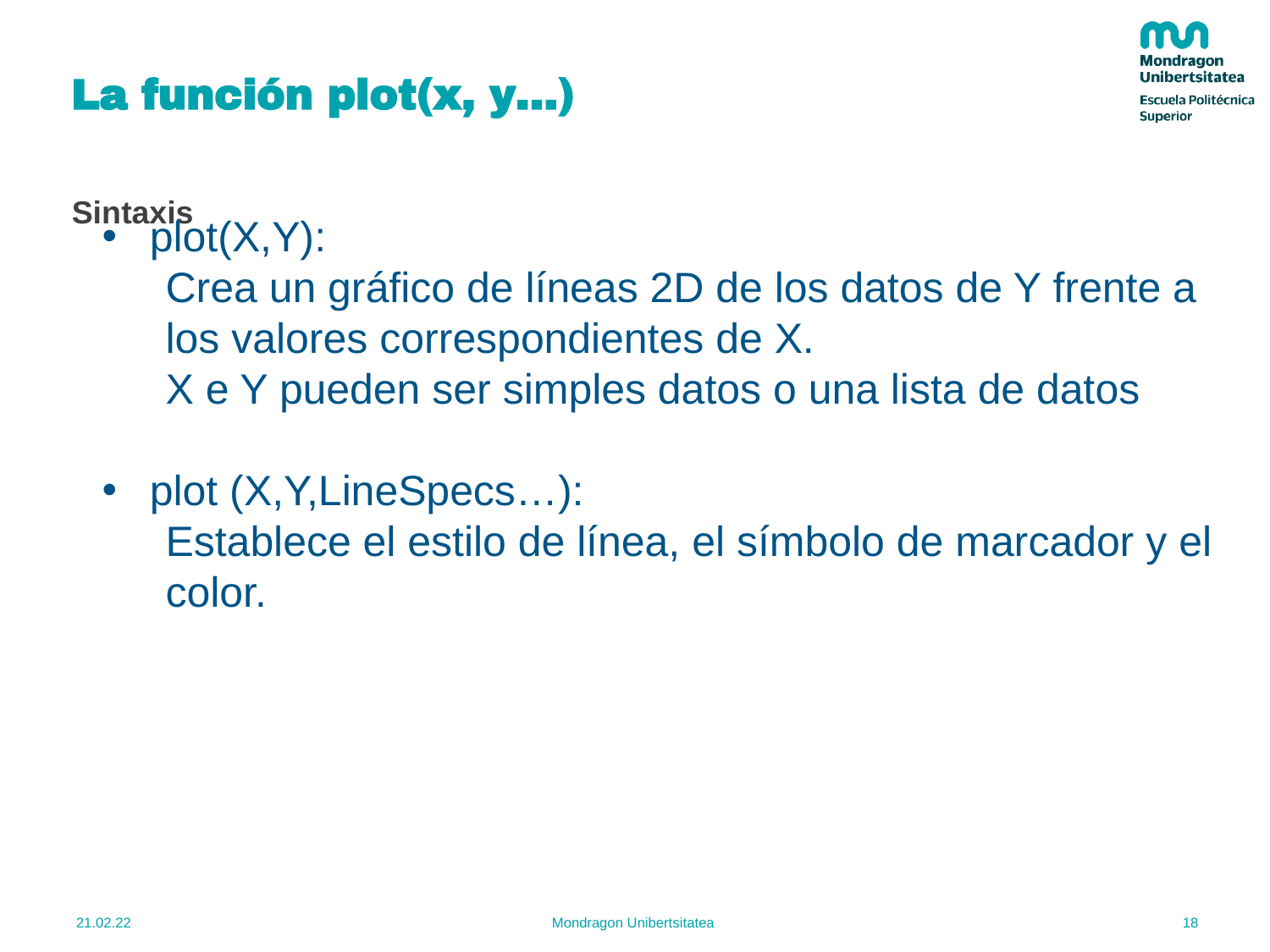

# La función plot(x, y…)
Sintaxis
plot(X,Y):
Crea un gráfico de líneas 2D de los datos de Y frente a los valores correspondientes de X.
X e Y pueden ser simples datos o una lista de datos

plot (X,Y,LineSpecs…):
Establece el estilo de línea, el símbolo de marcador y el color.

18
21.02.22
Mondragon Unibertsitatea